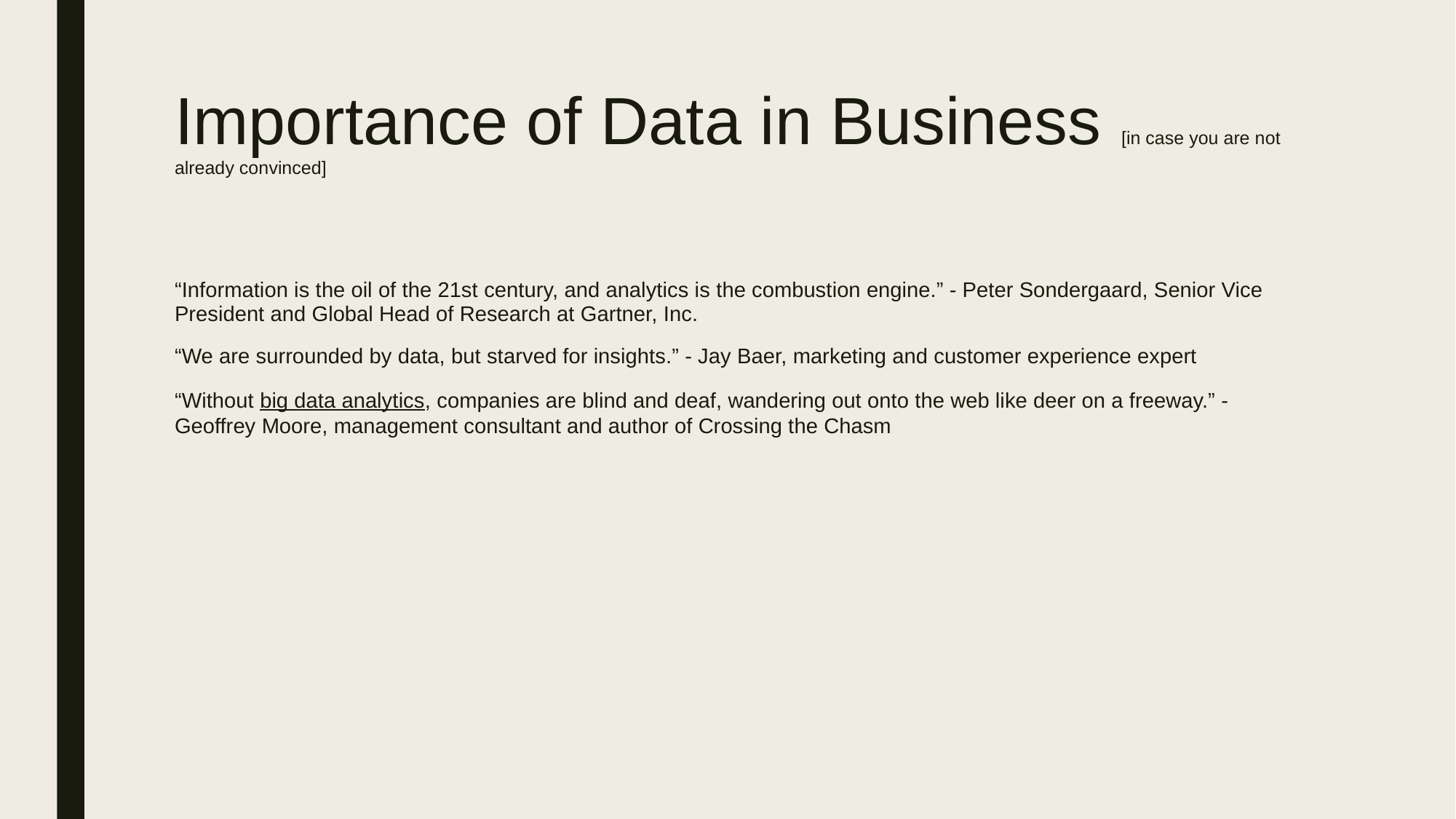

# Importance of Data in Business [in case you are not already convinced]
“Information is the oil of the 21st century, and analytics is the combustion engine.” - Peter Sondergaard, Senior Vice President and Global Head of Research at Gartner, Inc.
“We are surrounded by data, but starved for insights.” - Jay Baer, marketing and customer experience expert
“Without big data analytics, companies are blind and deaf, wandering out onto the web like deer on a freeway.” - Geoffrey Moore, management consultant and author of Crossing the Chasm